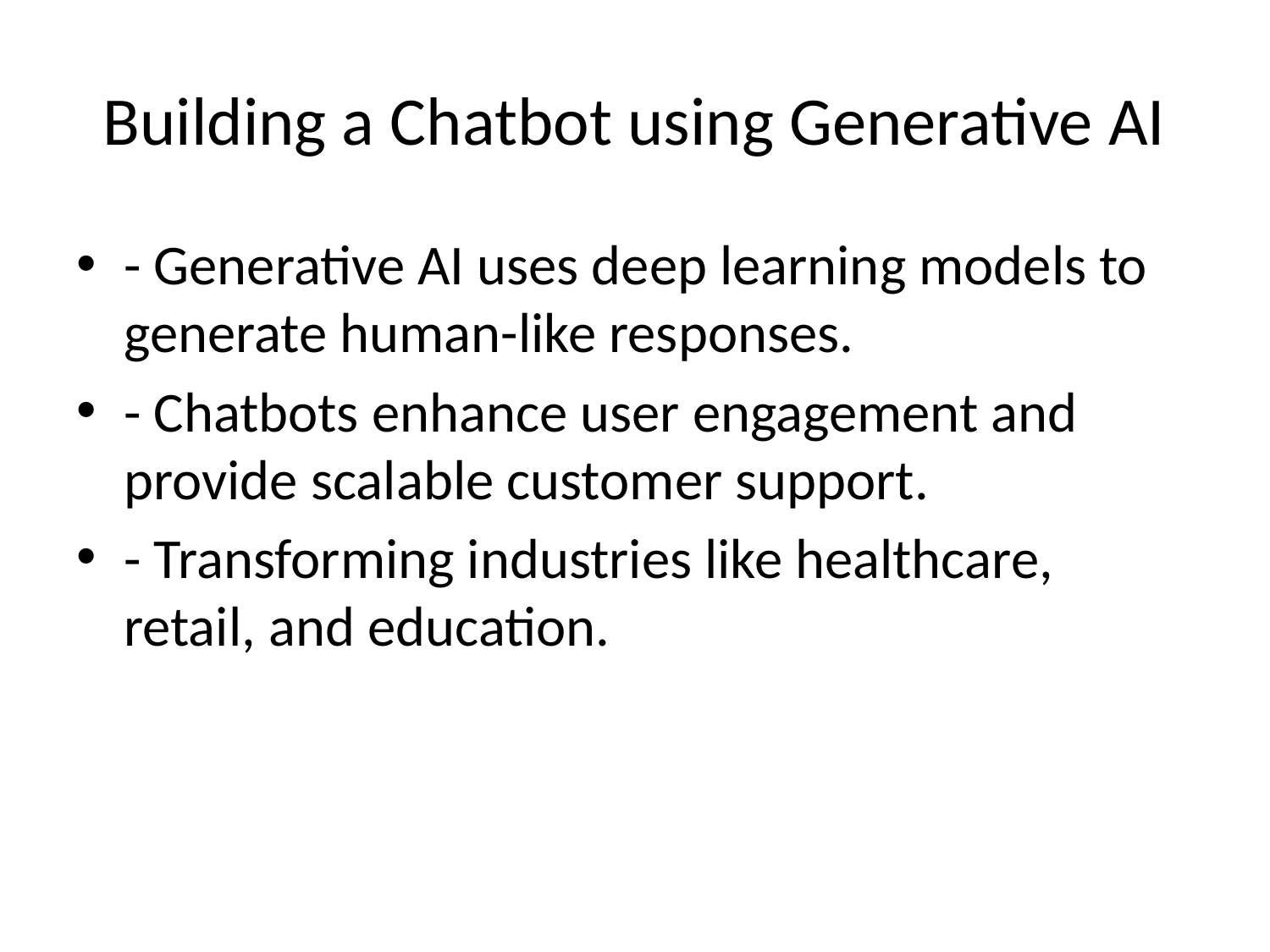

# Building a Chatbot using Generative AI
- Generative AI uses deep learning models to generate human-like responses.
- Chatbots enhance user engagement and provide scalable customer support.
- Transforming industries like healthcare, retail, and education.